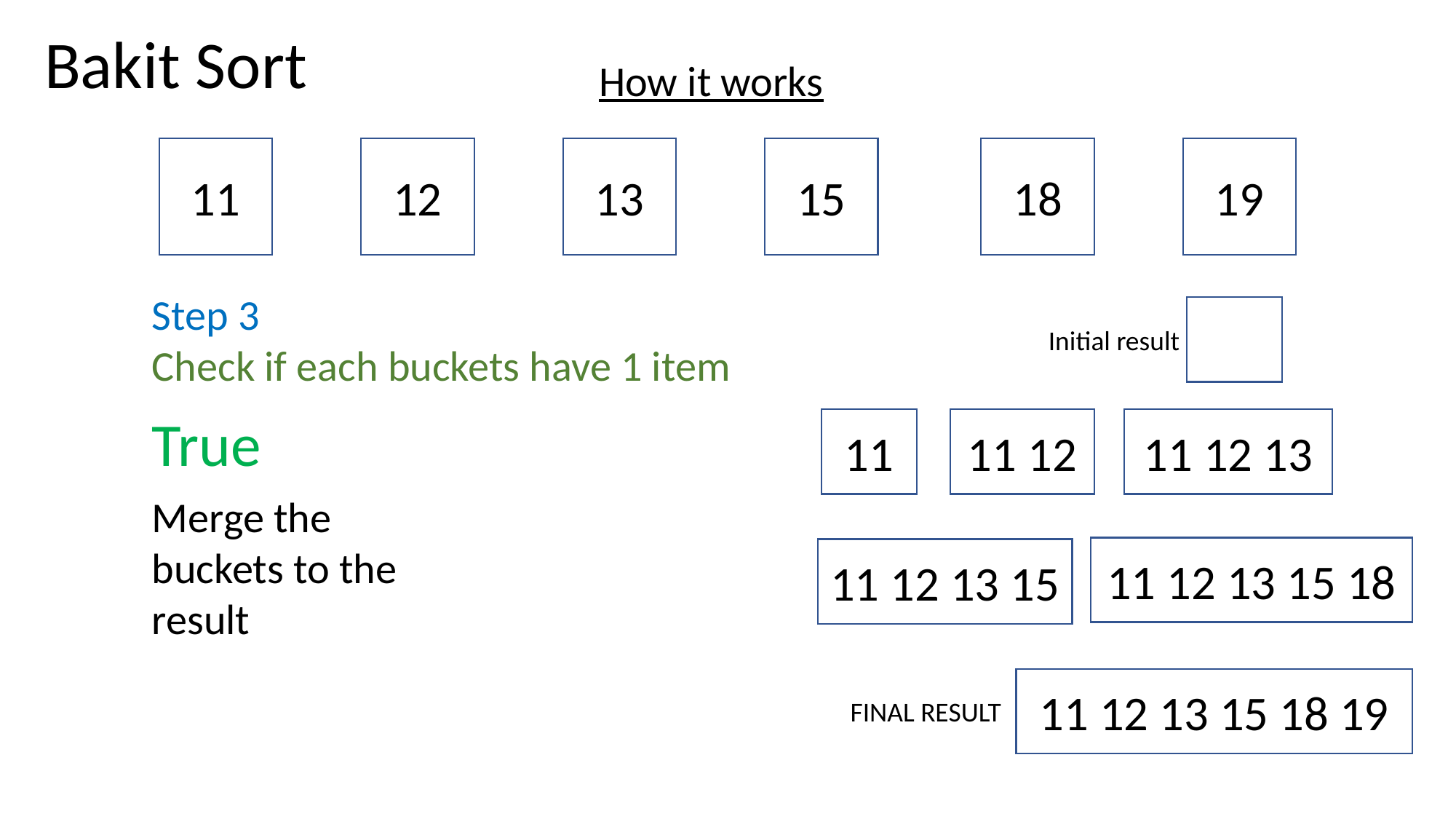

Bakit Sort
How it works
11
12
13
15
18
19
Step 3
Check if each buckets have 1 item

Initial result
True
11 12 13
11 12
11
Merge the buckets to the result
11 12 13 15 18
11 12 13 15
11 12 13 15 18 19
FINAL RESULT